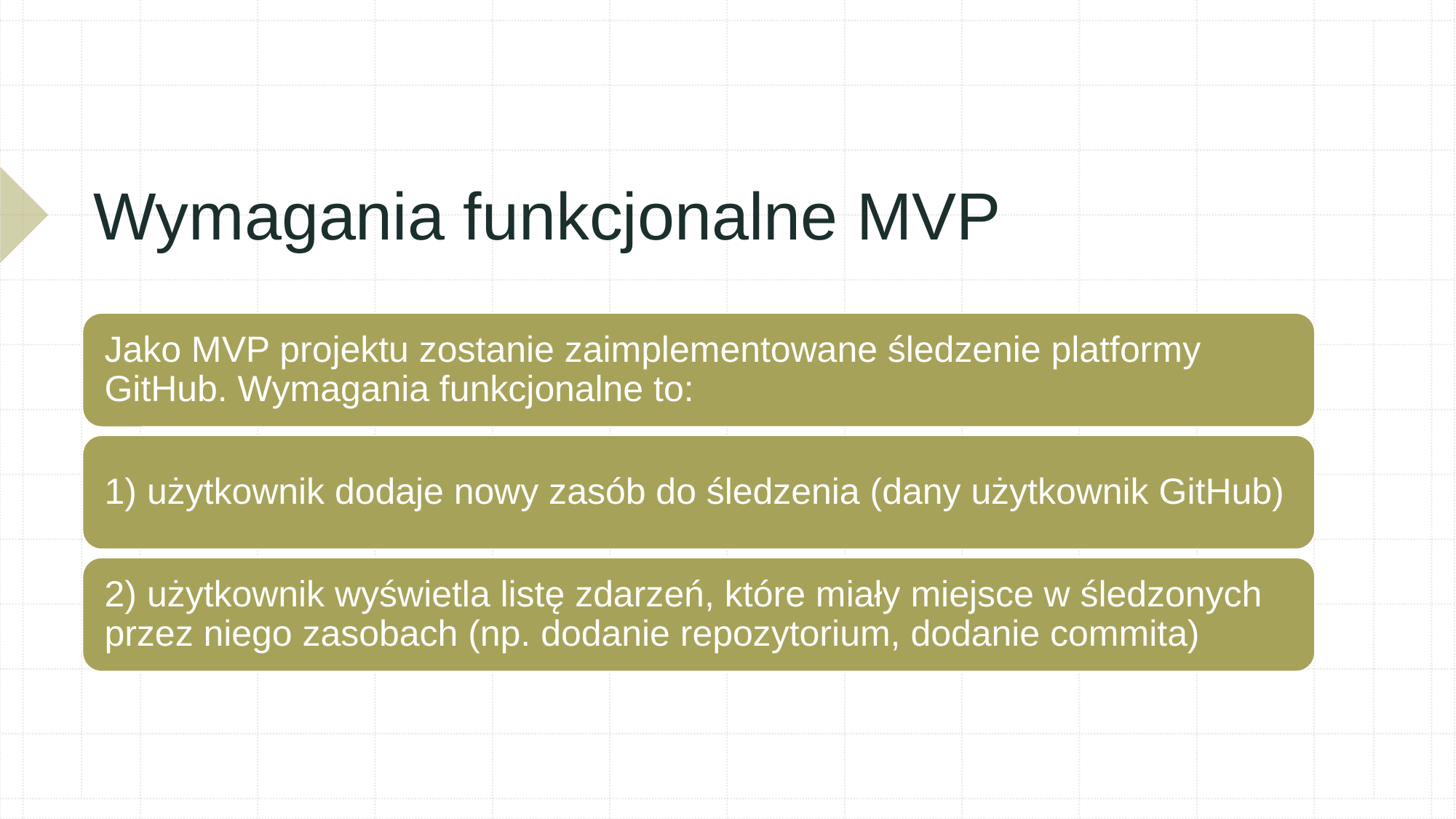

# Wymagania funkcjonalne MVP
Jako MVP projektu zostanie zaimplementowane śledzenie platformy GitHub. Wymagania funkcjonalne to:
1) użytkownik dodaje nowy zasób do śledzenia (dany użytkownik GitHub)
2) użytkownik wyświetla listę zdarzeń, które miały miejsce w śledzonych przez niego zasobach (np. dodanie repozytorium, dodanie commita)